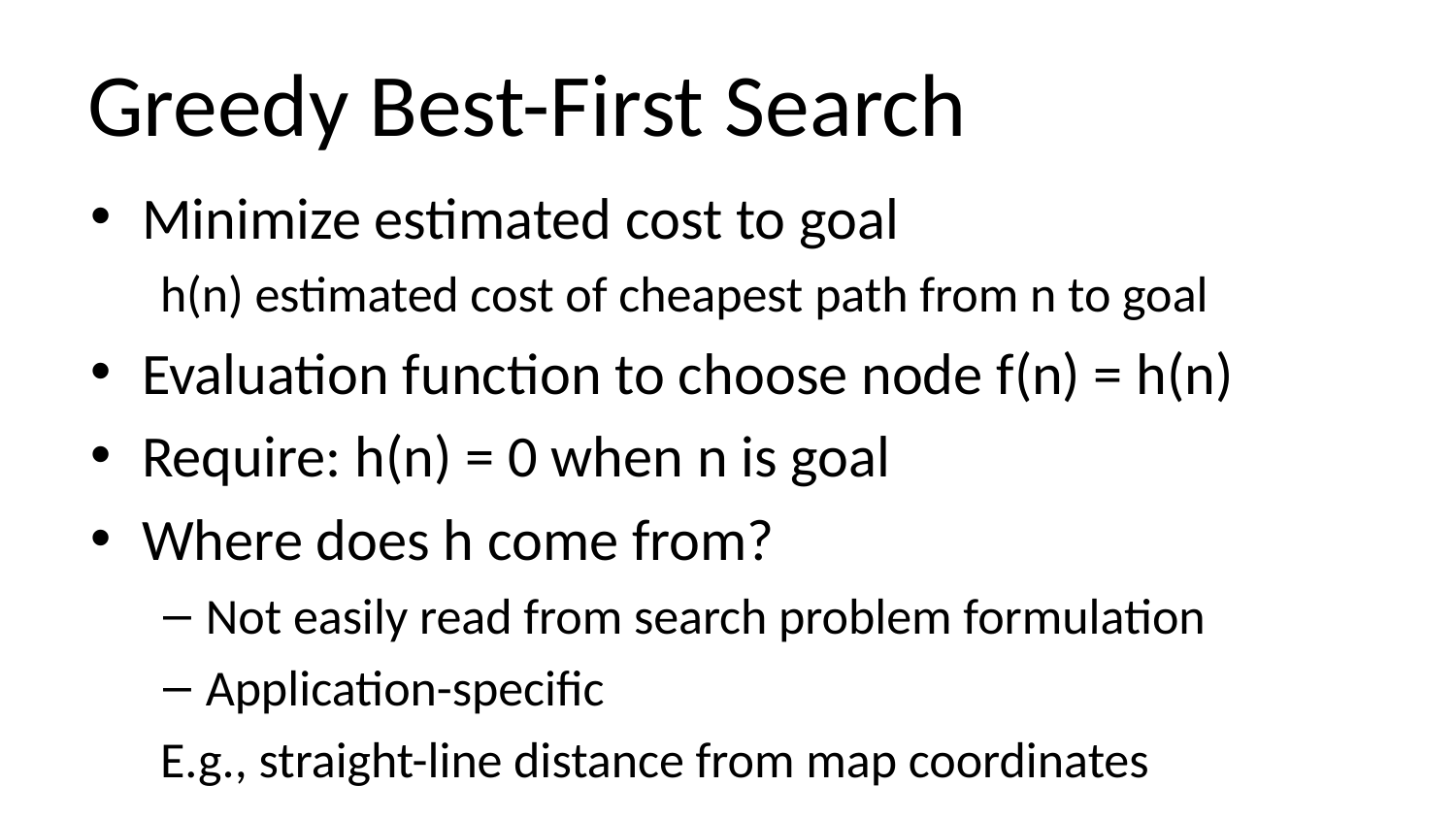

# Greedy Best-First Search
Minimize estimated cost to goal
h(n) estimated cost of cheapest path from n to goal
Evaluation function to choose node f(n) = h(n)
Require: h(n) = 0 when n is goal
Where does h come from?
Not easily read from search problem formulation
Application-specific
E.g., straight-line distance from map coordinates